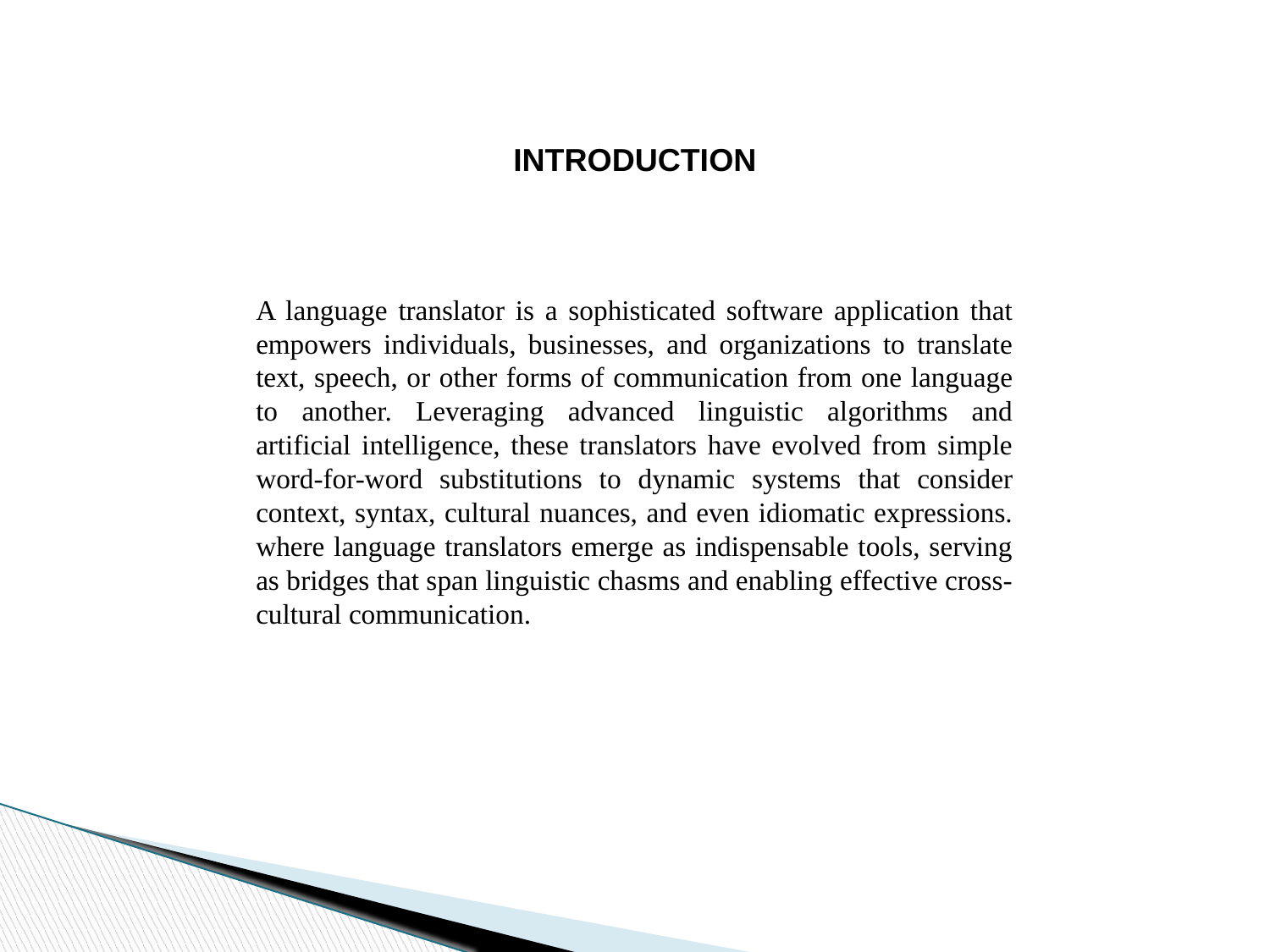

INTRODUCTION

A language translator is a sophisticated software application that empowers individuals, businesses, and organizations to translate text, speech, or other forms of communication from one language to another. Leveraging advanced linguistic algorithms and artificial intelligence, these translators have evolved from simple word-for-word substitutions to dynamic systems that consider context, syntax, cultural nuances, and even idiomatic expressions. where language translators emerge as indispensable tools, serving as bridges that span linguistic chasms and enabling effective cross-cultural communication.